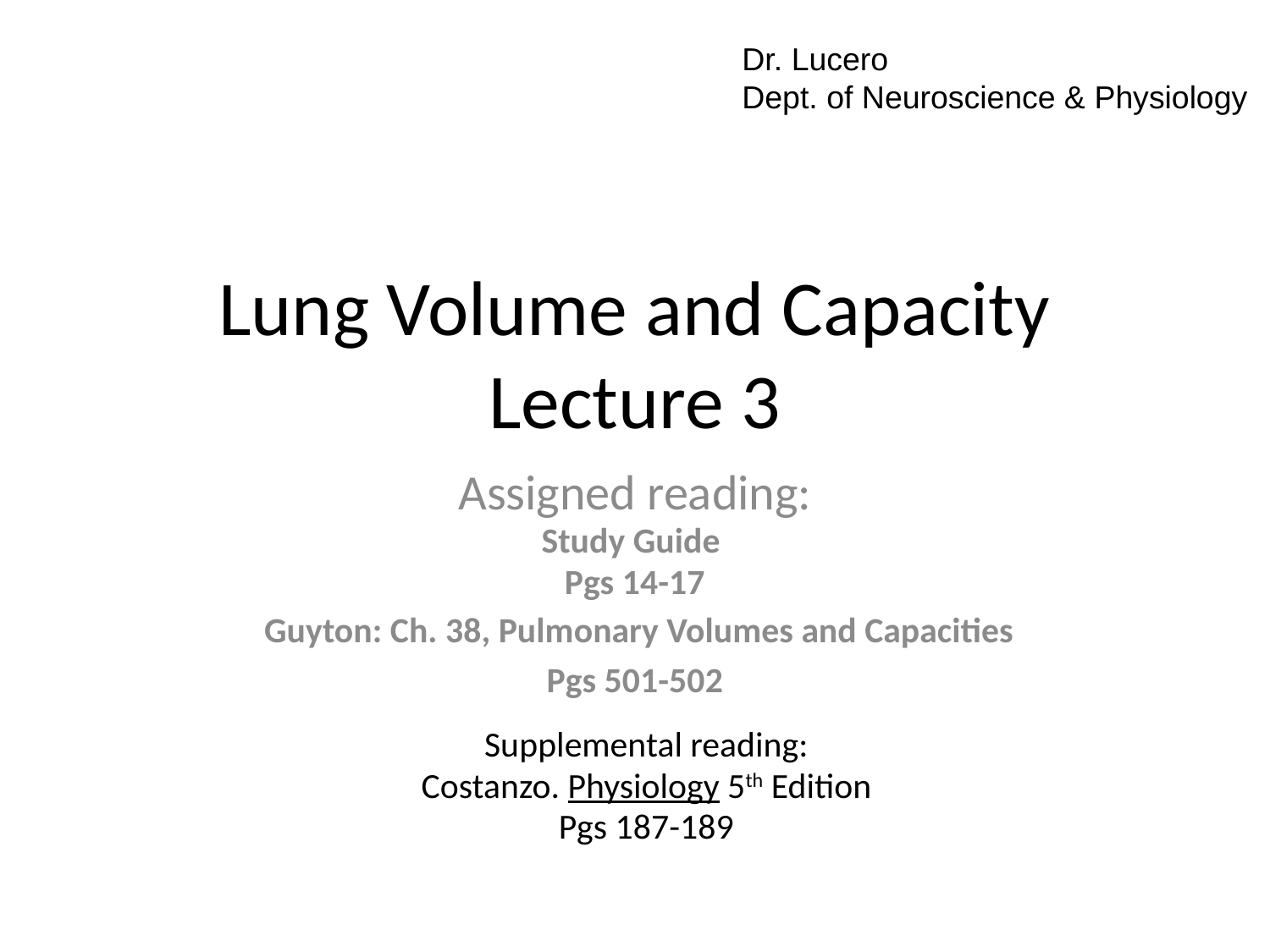

Dr. Lucero
Dept. of Neuroscience & Physiology
# Lung Volume and Capacity Lecture 3
Assigned reading:
Study Guide
Pgs 14-17
  Guyton: Ch. 38, Pulmonary Volumes and Capacities
Pgs 501-502

Supplemental reading:
Costanzo. Physiology 5th Edition
Pgs 187-189